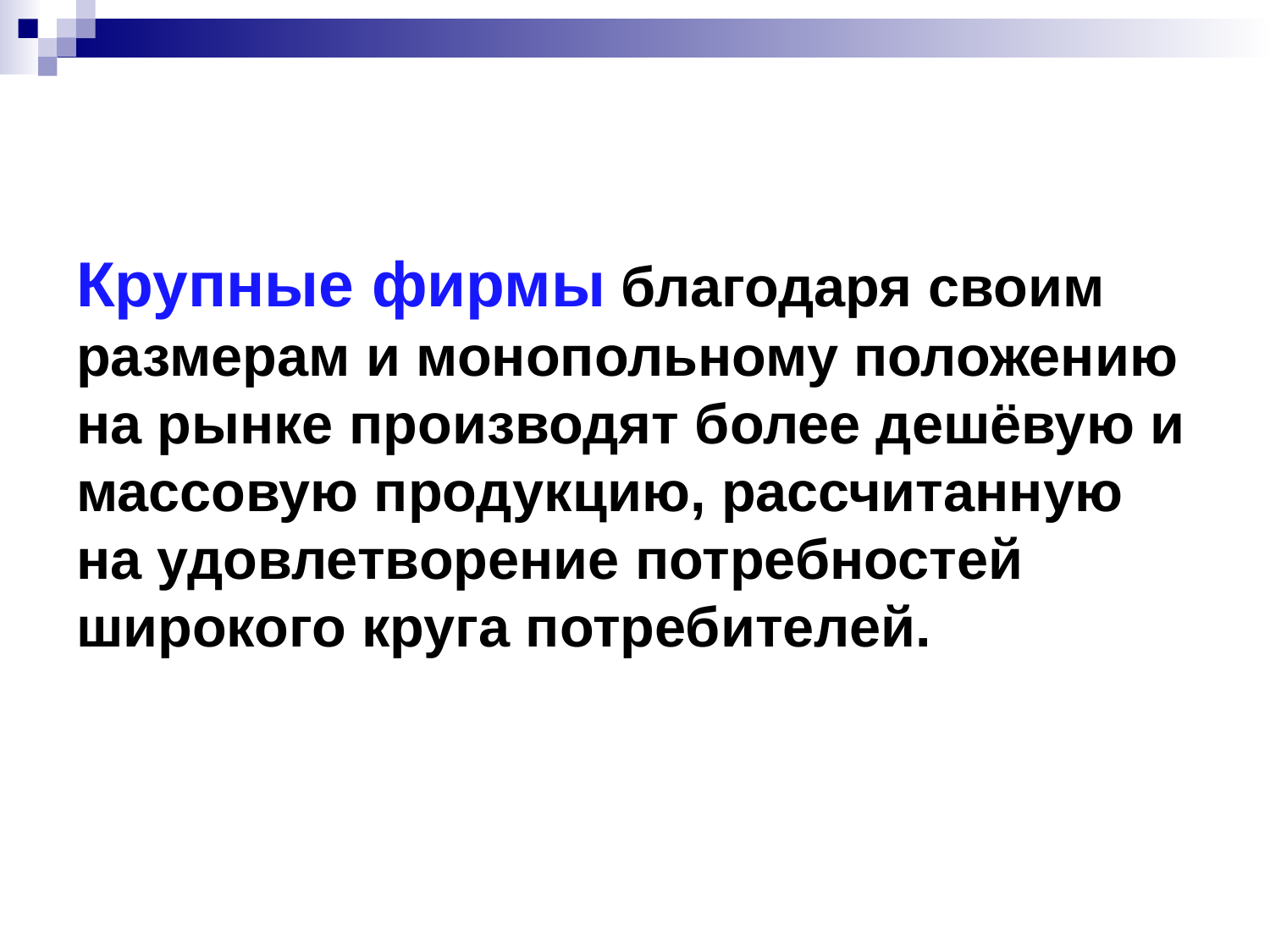

# Крупные фирмы благодаря своим размерам и монопольному положению на рынке производят более дешёвую и массовую продукцию, рассчитанную на удовлетворение потребностей широкого круга потребителей.